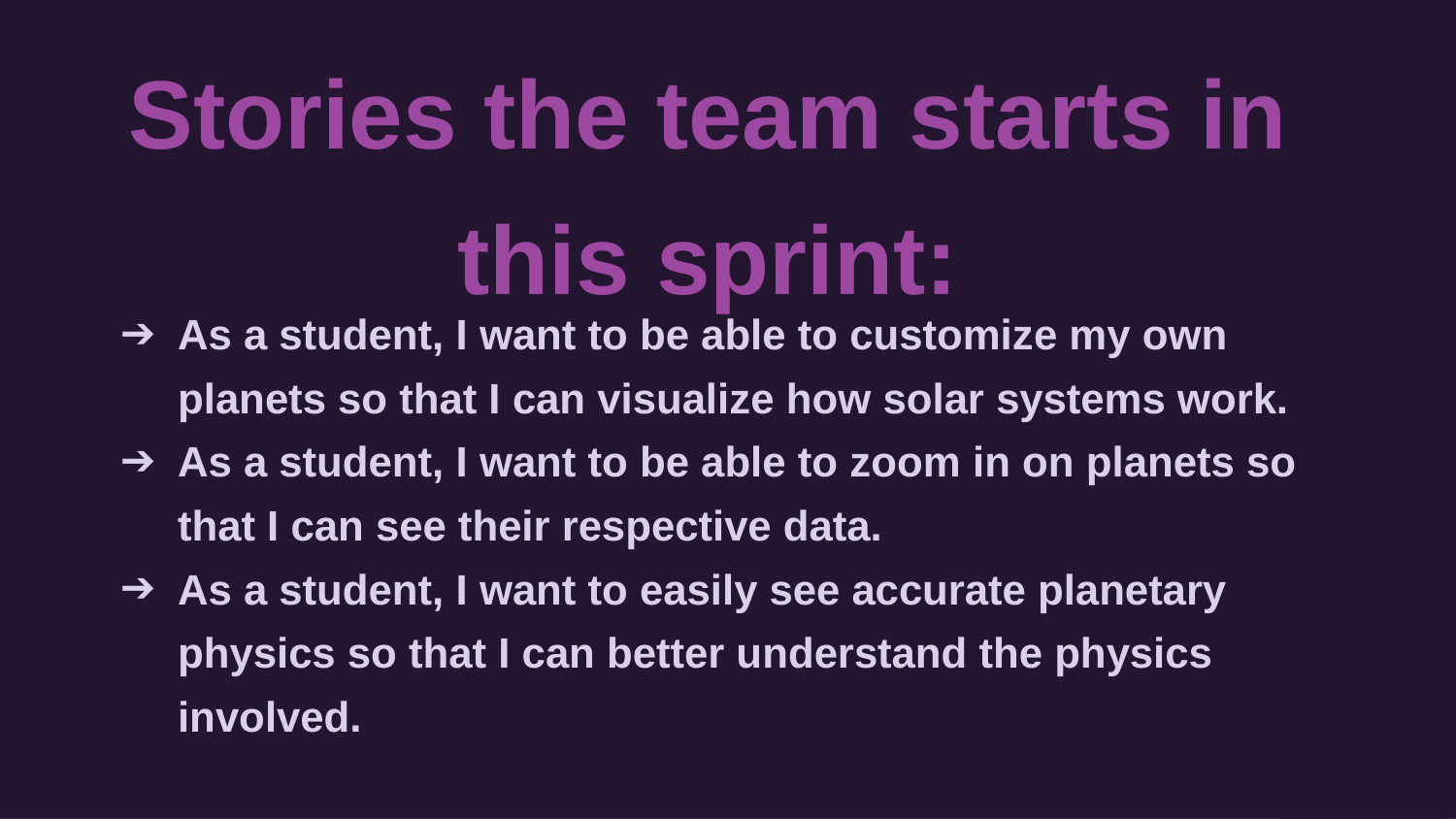

Stories the team starts in this sprint:
As a student, I want to be able to customize my own planets so that I can visualize how solar systems work.
As a student, I want to be able to zoom in on planets so that I can see their respective data.
As a student, I want to easily see accurate planetary physics so that I can better understand the physics involved.